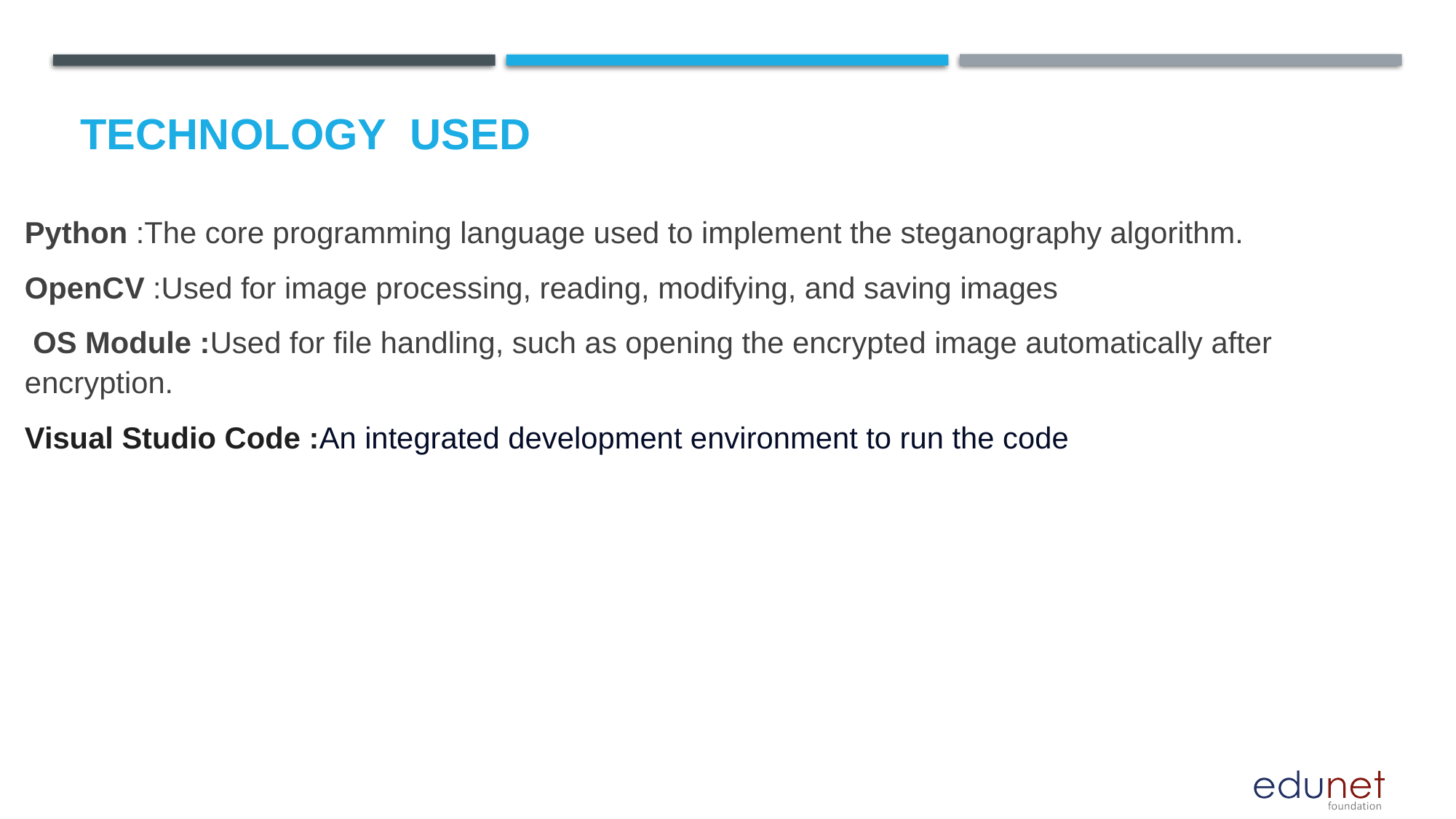

Python :The core programming language used to implement the steganography algorithm.
OpenCV :Used for image processing, reading, modifying, and saving images
 OS Module :Used for file handling, such as opening the encrypted image automatically after encryption.
Visual Studio Code :An integrated development environment to run the code
# Technology  used